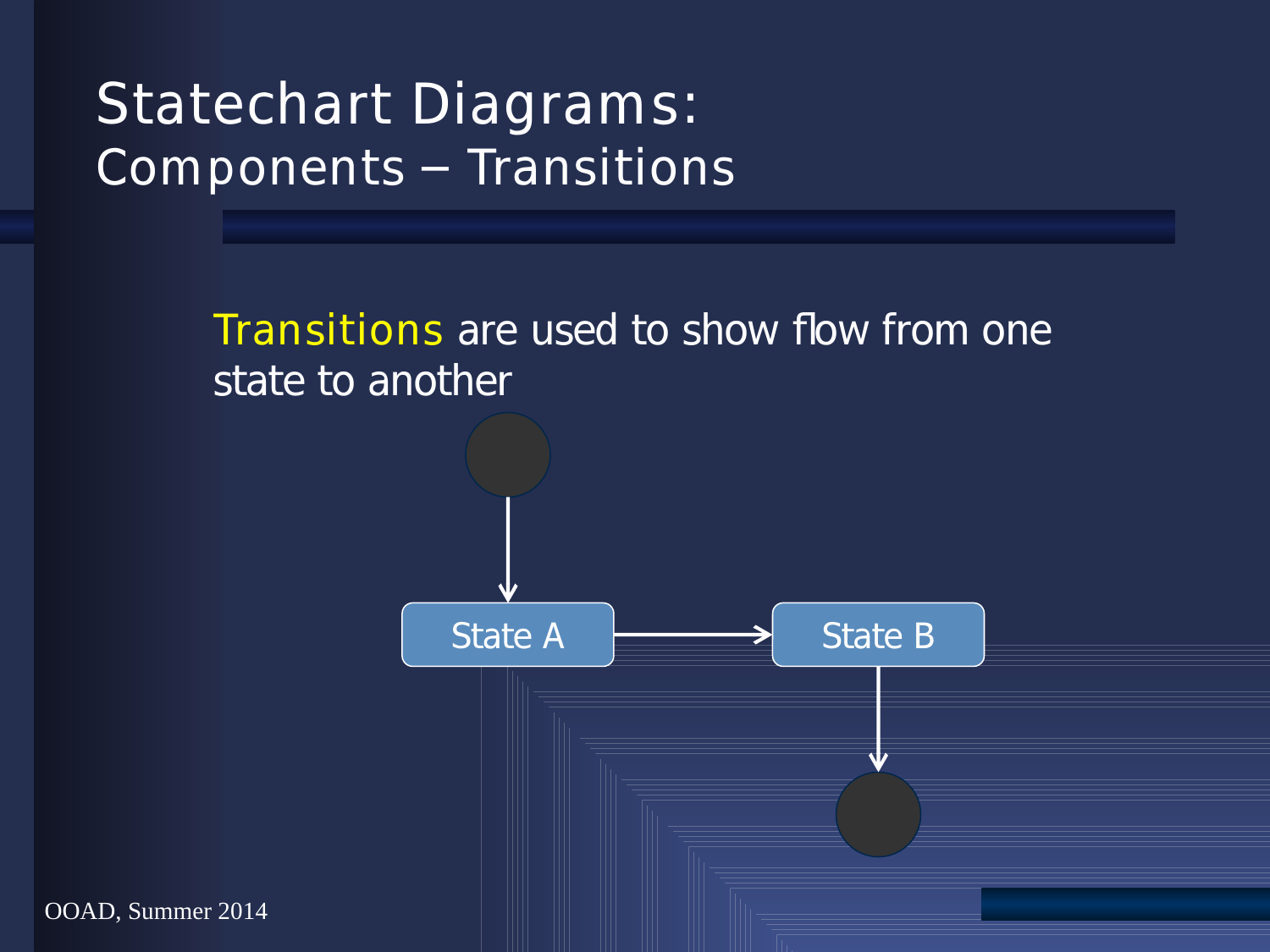

OOAD, Summer 2014
# Statechart Diagrams: Components – Transitions
Transitions are used to show flow from one state to another

State A
State B